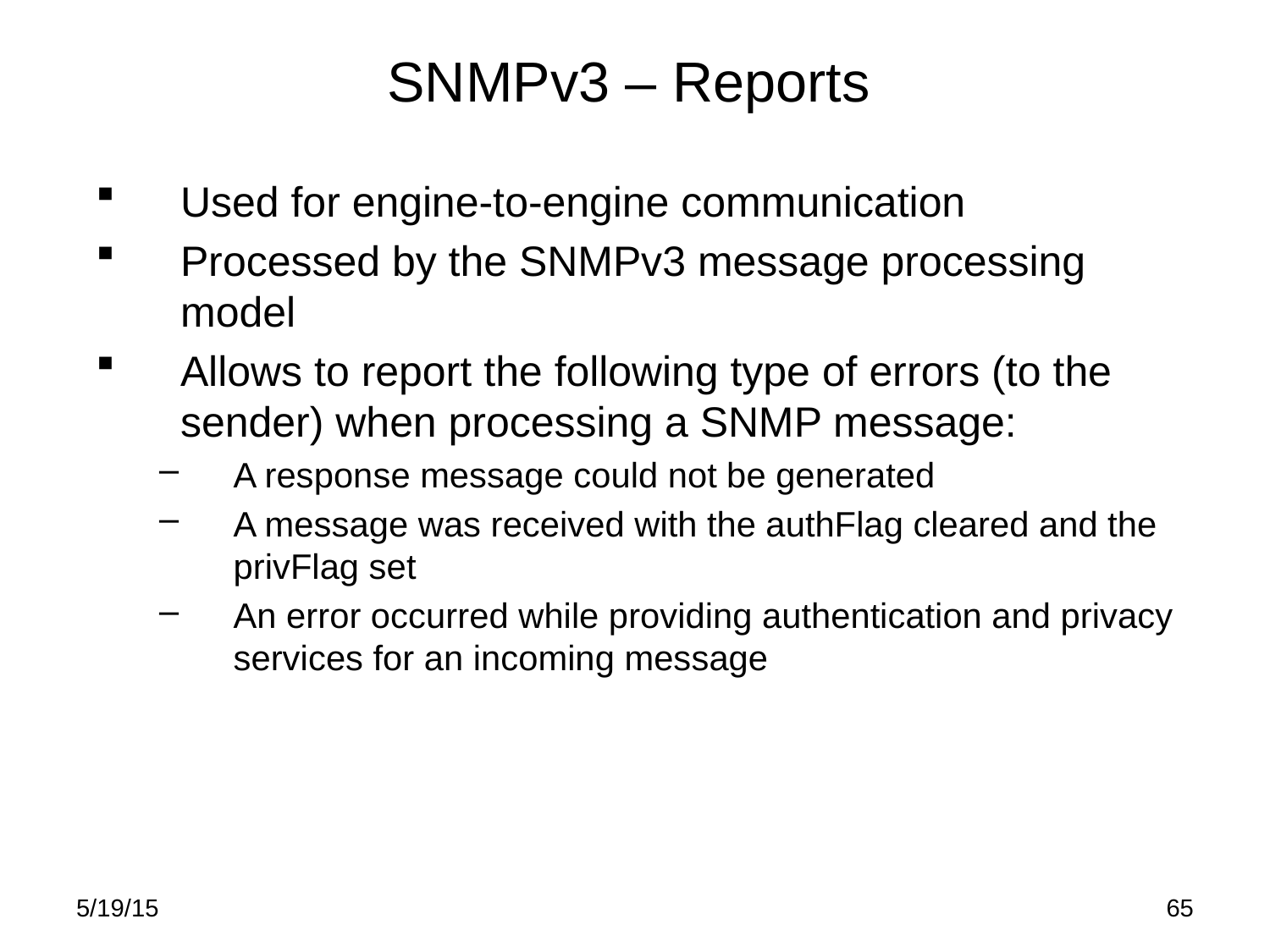

# SNMPv3 – Reports
Used for engine-to-engine communication
Processed by the SNMPv3 message processing model
Allows to report the following type of errors (to the sender) when processing a SNMP message:
A response message could not be generated
A message was received with the authFlag cleared and the privFlag set
An error occurred while providing authentication and privacy services for an incoming message

5/19/15
65